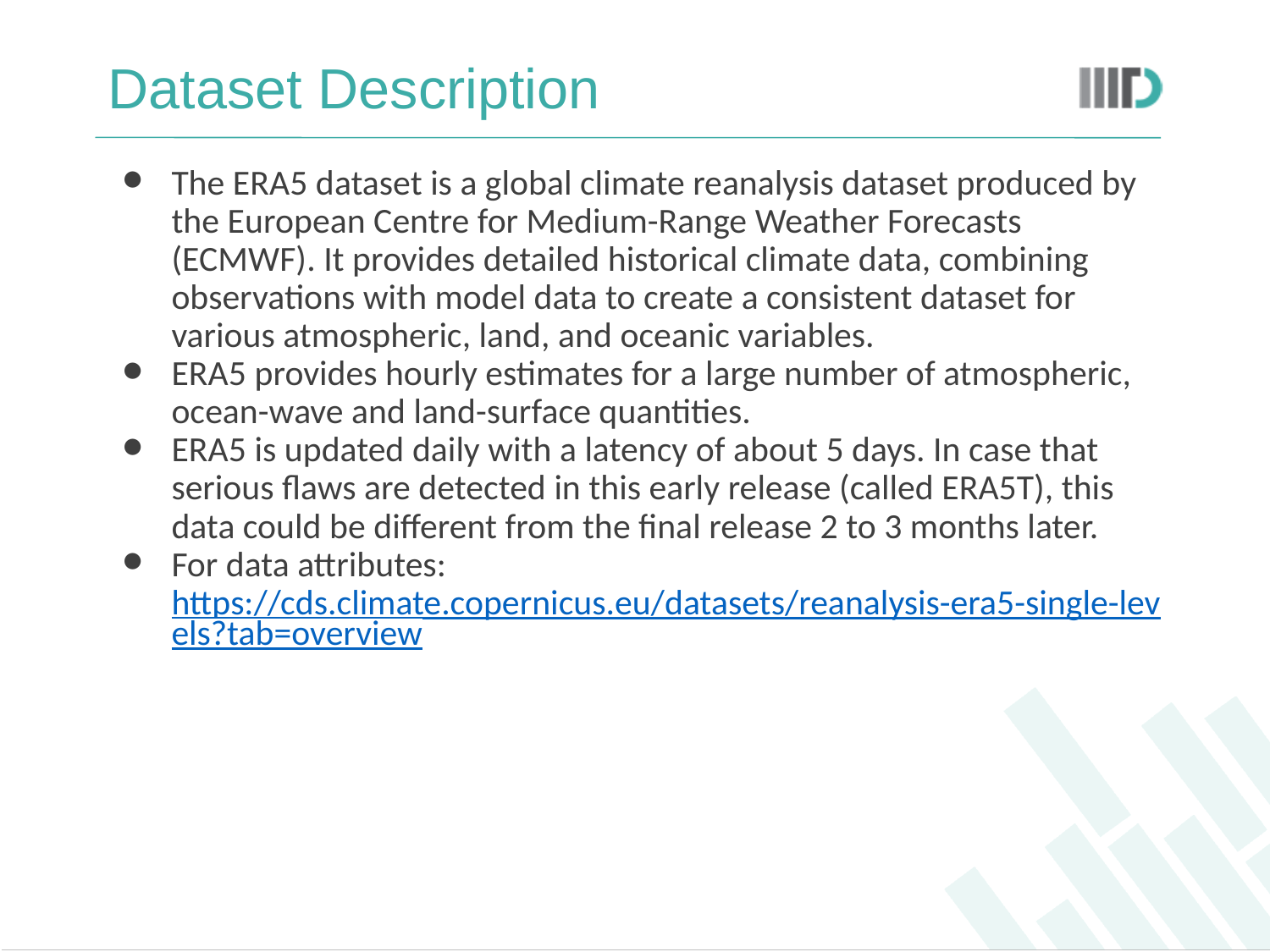

# Dataset Description
The ERA5 dataset is a global climate reanalysis dataset produced by the European Centre for Medium-Range Weather Forecasts (ECMWF). It provides detailed historical climate data, combining observations with model data to create a consistent dataset for various atmospheric, land, and oceanic variables.
ERA5 provides hourly estimates for a large number of atmospheric, ocean-wave and land-surface quantities.
ERA5 is updated daily with a latency of about 5 days. In case that serious flaws are detected in this early release (called ERA5T), this data could be different from the final release 2 to 3 months later.
For data attributes: https://cds.climate.copernicus.eu/datasets/reanalysis-era5-single-levels?tab=overview